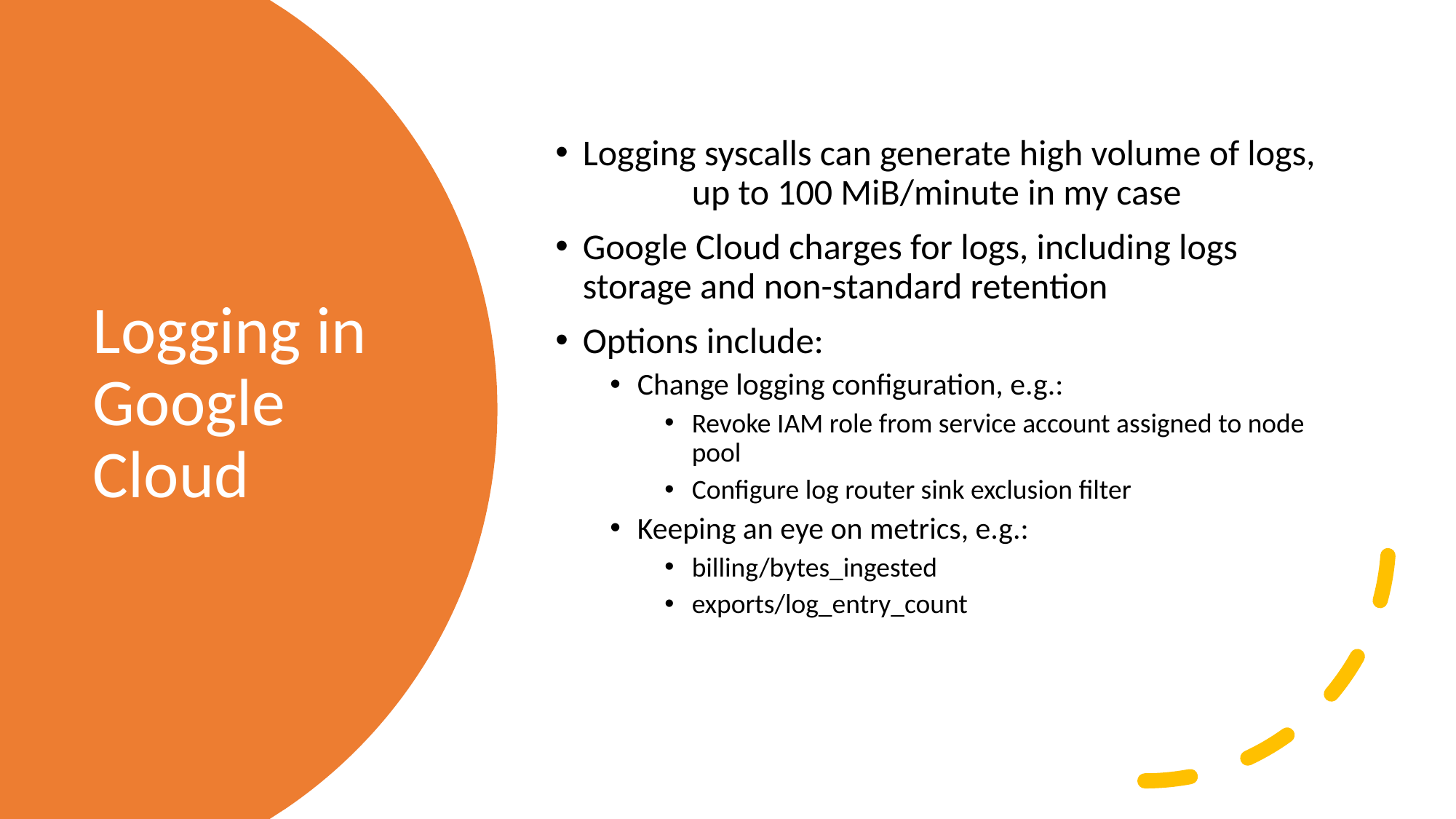

Logging syscalls can generate high volume of logs,
	up to 100 MiB/minute in my case
Google Cloud charges for logs, including logs storage and non-standard retention
Options include:
Change logging configuration, e.g.:
Revoke IAM role from service account assigned to node pool
Configure log router sink exclusion filter
Keeping an eye on metrics, e.g.:
billing/bytes_ingested
exports/log_entry_count

# Logging in Google Cloud